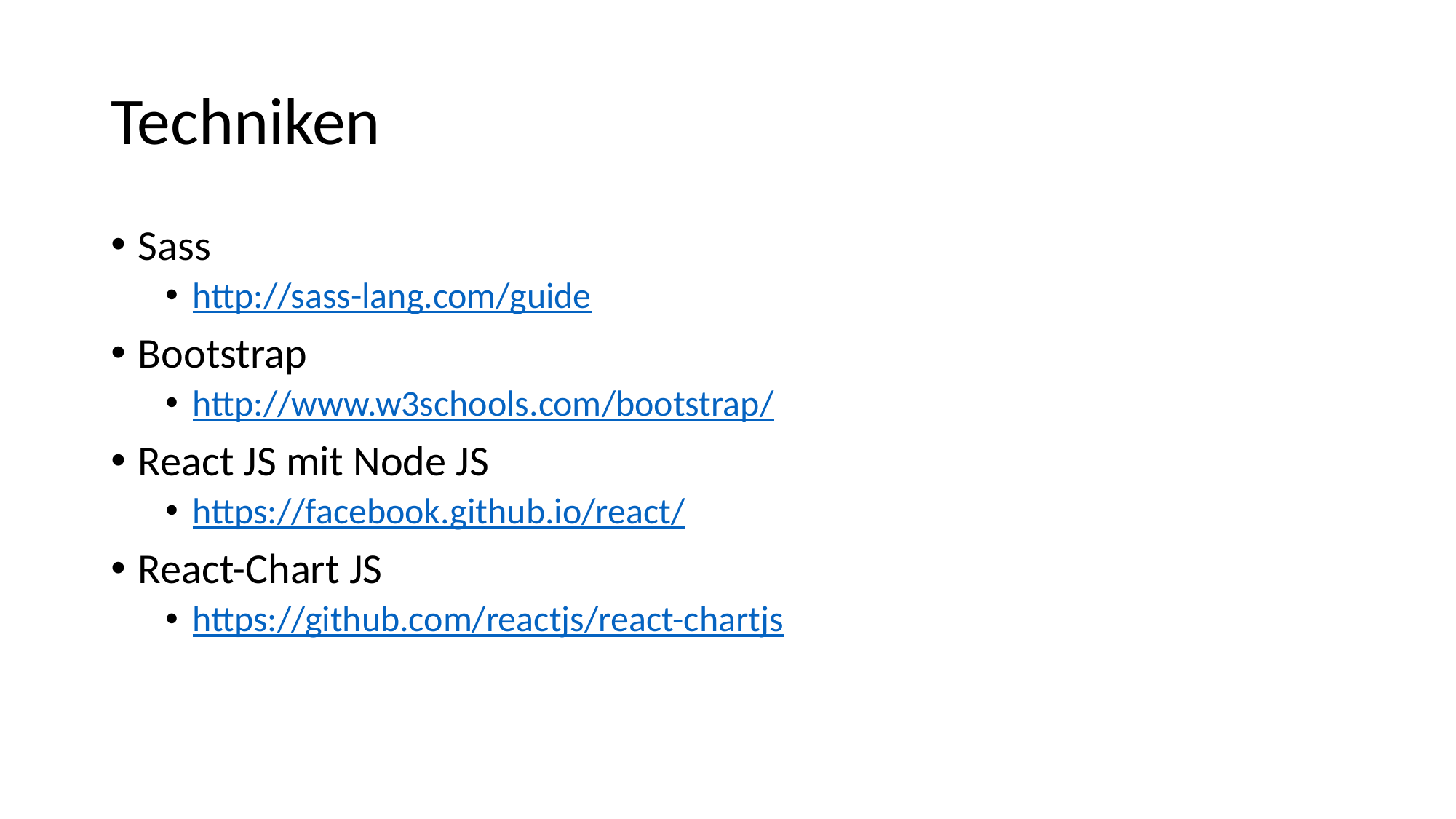

# Techniken
Sass
http://sass-lang.com/guide
Bootstrap
http://www.w3schools.com/bootstrap/
React JS mit Node JS
https://facebook.github.io/react/
React-Chart JS
https://github.com/reactjs/react-chartjs